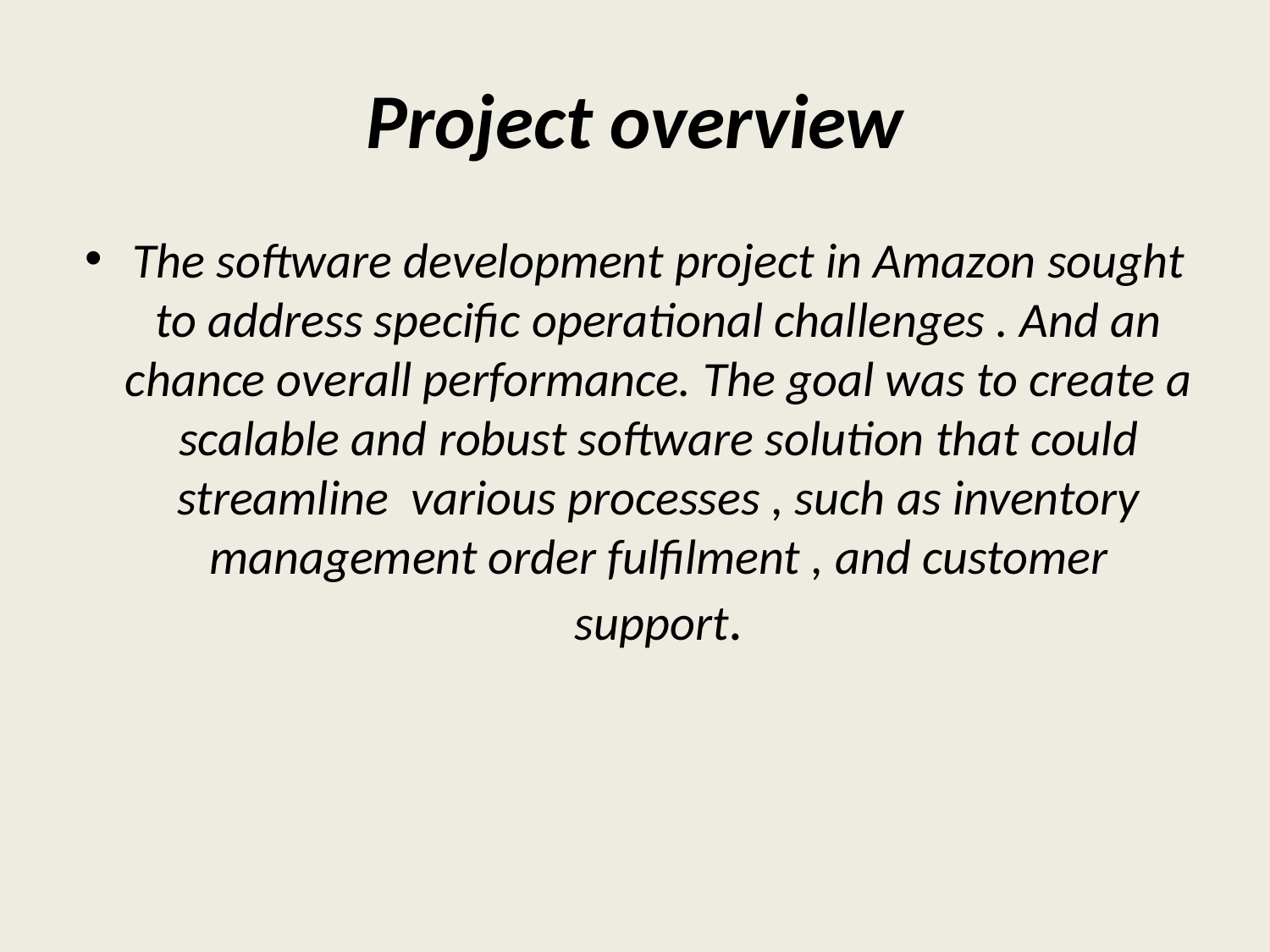

# Project overview
The software development project in Amazon sought to address specific operational challenges . And an chance overall performance. The goal was to create a scalable and robust software solution that could streamline  various processes , such as inventory management order fulfilment , and customer support.